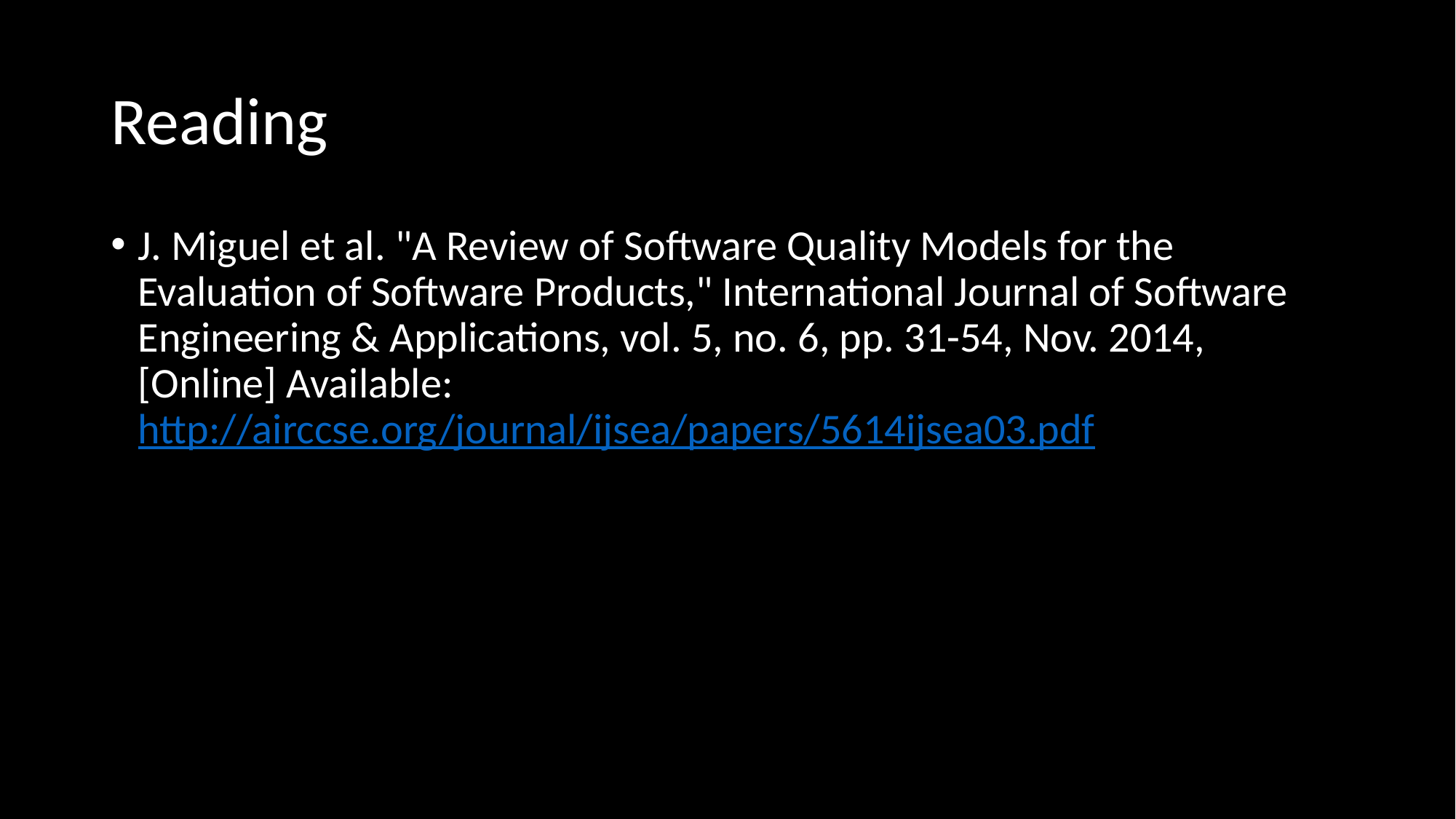

# Reading
J. Miguel et al. "A Review of Software Quality Models for the Evaluation of Software Products," International Journal of Software Engineering & Applications, vol. 5, no. 6, pp. 31-54, Nov. 2014, [Online] Available: http://airccse.org/journal/ijsea/papers/5614ijsea03.pdf